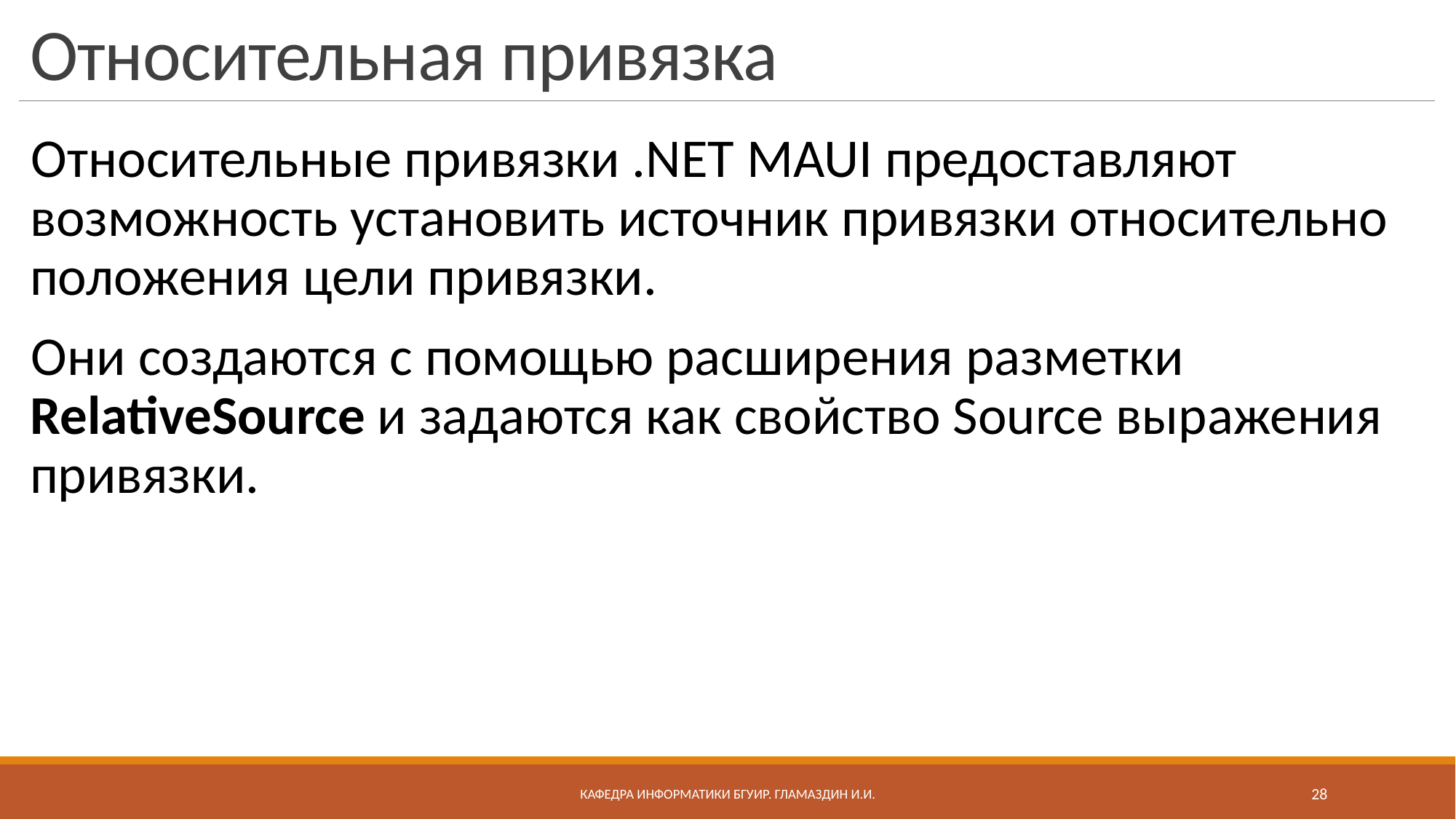

# Относительная привязка
Относительные привязки .NET MAUI предоставляют возможность установить источник привязки относительно положения цели привязки.
Они создаются с помощью расширения разметки RelativeSource и задаются как свойство Source выражения привязки.
Кафедра информатики бгуир. Гламаздин И.и.
28